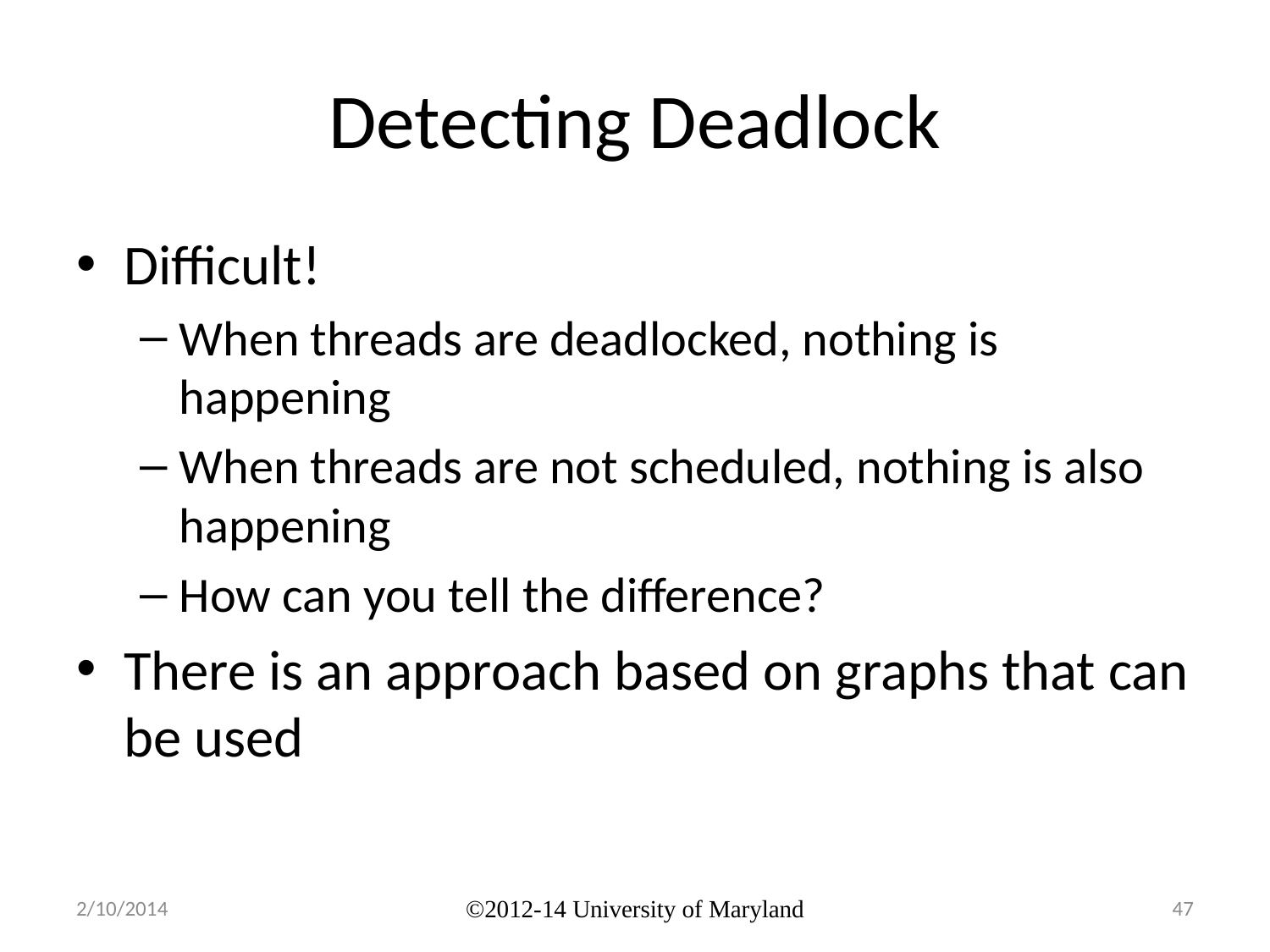

# Detecting Deadlock
Difficult!
When threads are deadlocked, nothing is happening
When threads are not scheduled, nothing is also happening
How can you tell the difference?
There is an approach based on graphs that can be used
2/10/2014
©2012-14 University of Maryland
47